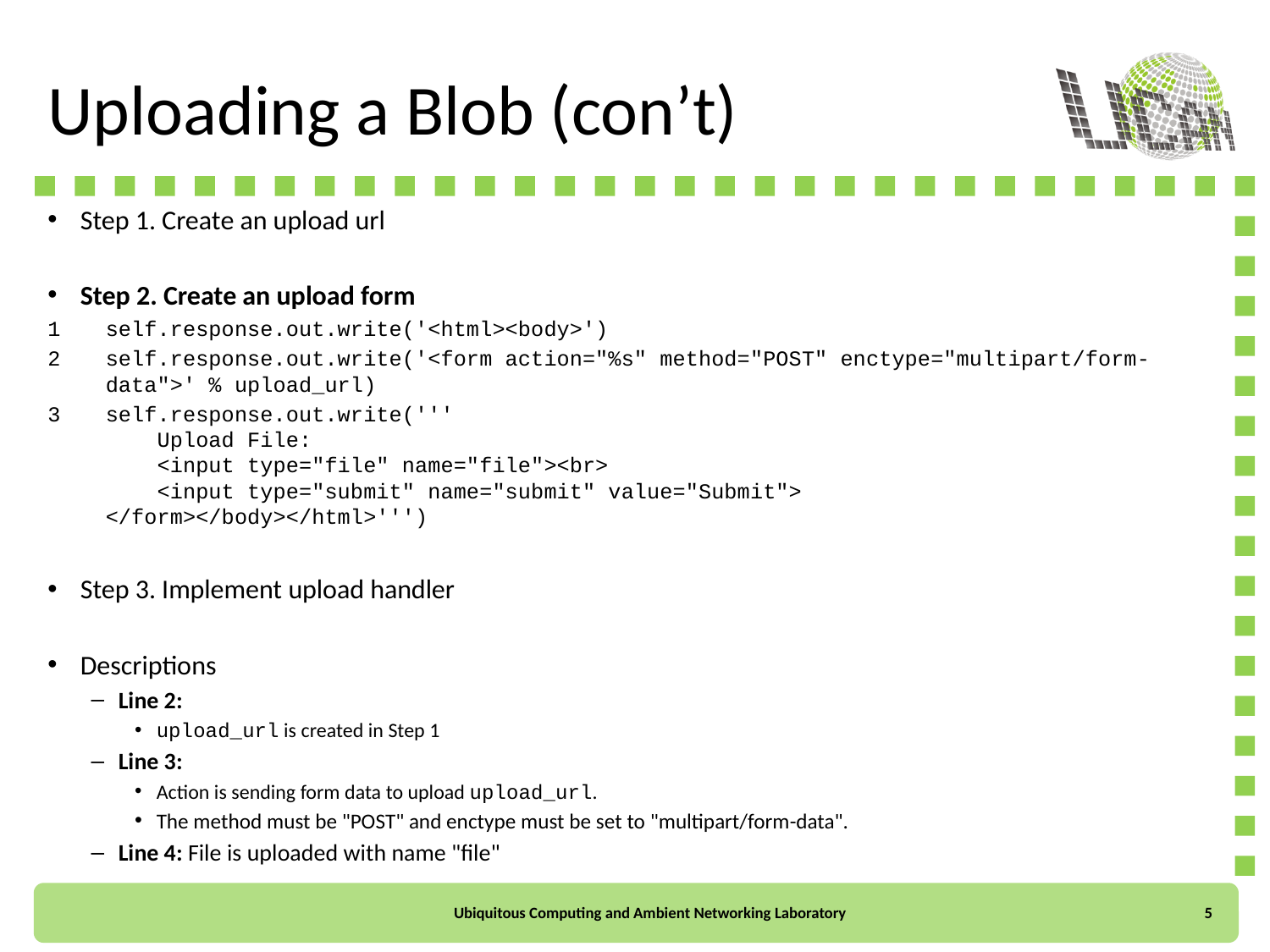

# Uploading a Blob (con’t)
Step 1. Create an upload url

Step 2. Create an upload form
self.response.out.write('<html><body>')
self.response.out.write('<form action="%s" method="POST" enctype="multipart/form-data">' % upload_url)
self.response.out.write('''
    Upload File:
    <input type="file" name="file"><br>
    <input type="submit" name="submit" value="Submit">
</form></body></html>''')

Step 3. Implement upload handler

Descriptions
Line 2:
upload_url is created in Step 1
Line 3:
Action is sending form data to upload upload_url.
The method must be "POST" and enctype must be set to "multipart/form-data".
Line 4: File is uploaded with name "file"
5
Ubiquitous Computing and Ambient Networking Laboratory